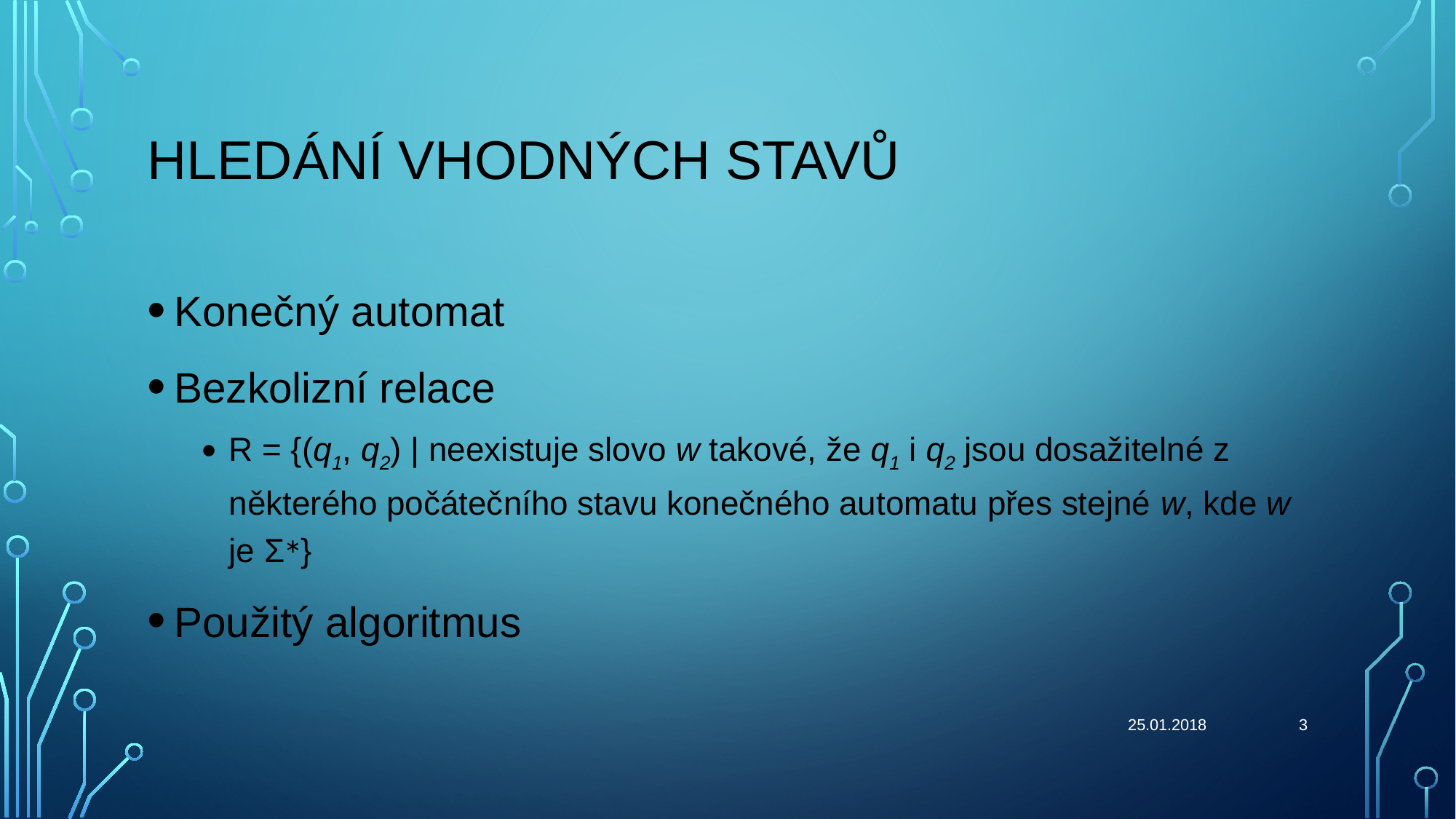

# Hledání vhodných stavů
Konečný automat
Bezkolizní relace
R = {(q1, q2) | neexistuje slovo w takové, že q1 i q2 jsou dosažitelné z některého počátečního stavu konečného automatu přes stejné w, kde w je Σ∗}
Použitý algoritmus
3
25.01.2018